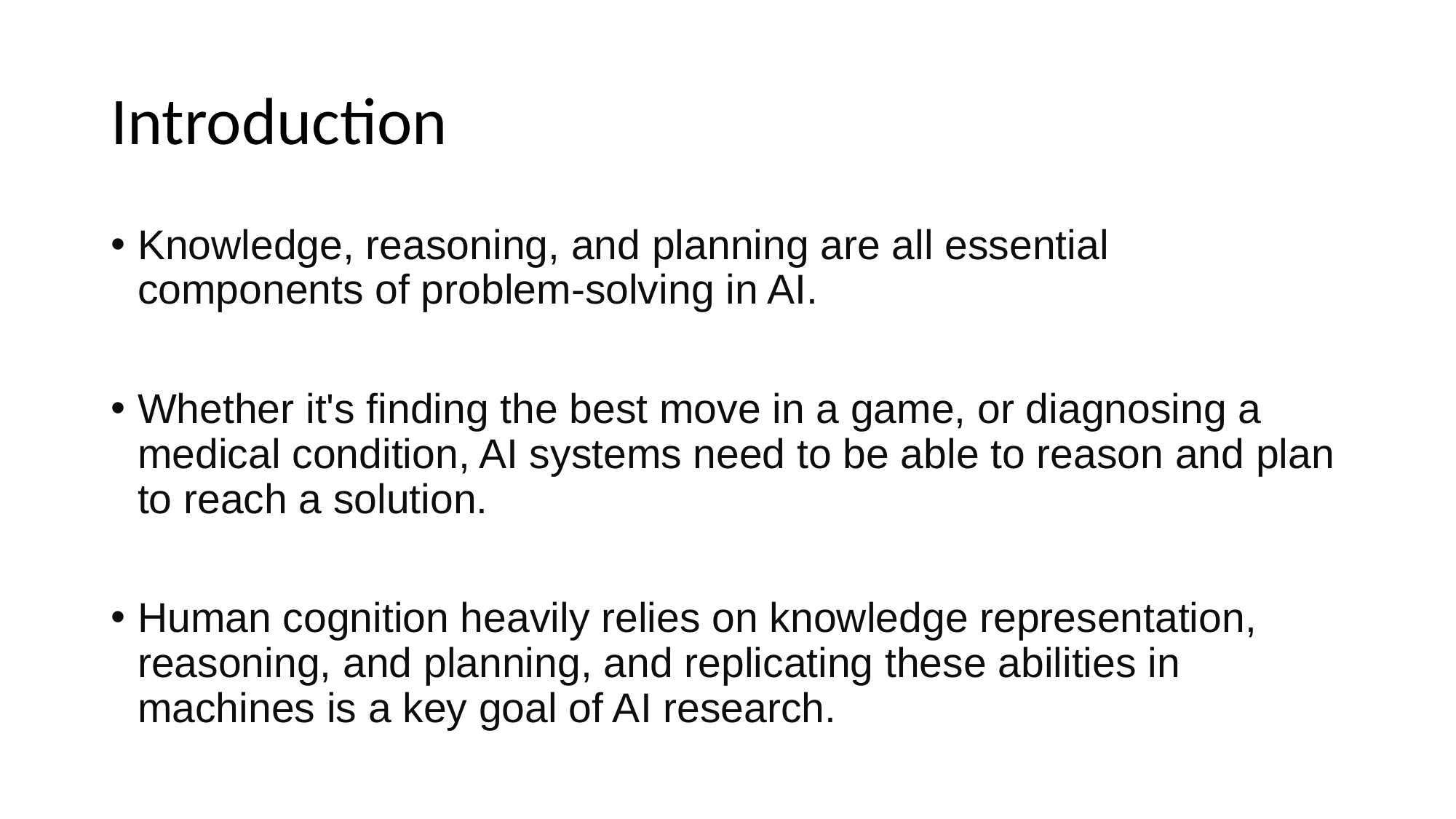

# Introduction
Knowledge, reasoning, and planning are all essential components of problem-solving in AI.

Whether it's finding the best move in a game, or diagnosing a medical condition, AI systems need to be able to reason and plan to reach a solution.

Human cognition heavily relies on knowledge representation, reasoning, and planning, and replicating these abilities in machines is a key goal of AI research.